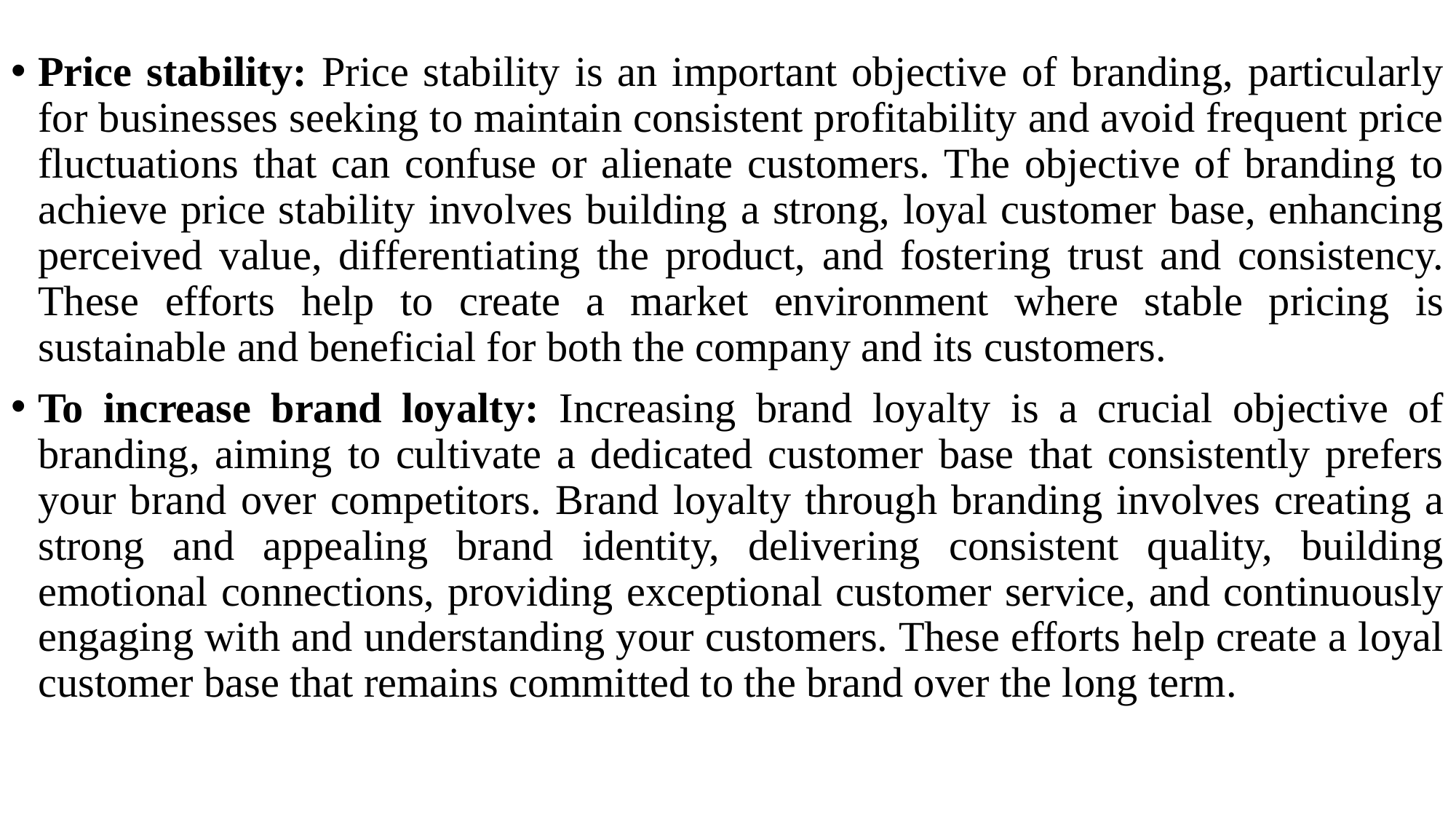

Price stability: Price stability is an important objective of branding, particularly for businesses seeking to maintain consistent profitability and avoid frequent price fluctuations that can confuse or alienate customers. The objective of branding to achieve price stability involves building a strong, loyal customer base, enhancing perceived value, differentiating the product, and fostering trust and consistency. These efforts help to create a market environment where stable pricing is sustainable and beneficial for both the company and its customers.
To increase brand loyalty: Increasing brand loyalty is a crucial objective of branding, aiming to cultivate a dedicated customer base that consistently prefers your brand over competitors. Brand loyalty through branding involves creating a strong and appealing brand identity, delivering consistent quality, building emotional connections, providing exceptional customer service, and continuously engaging with and understanding your customers. These efforts help create a loyal customer base that remains committed to the brand over the long term.